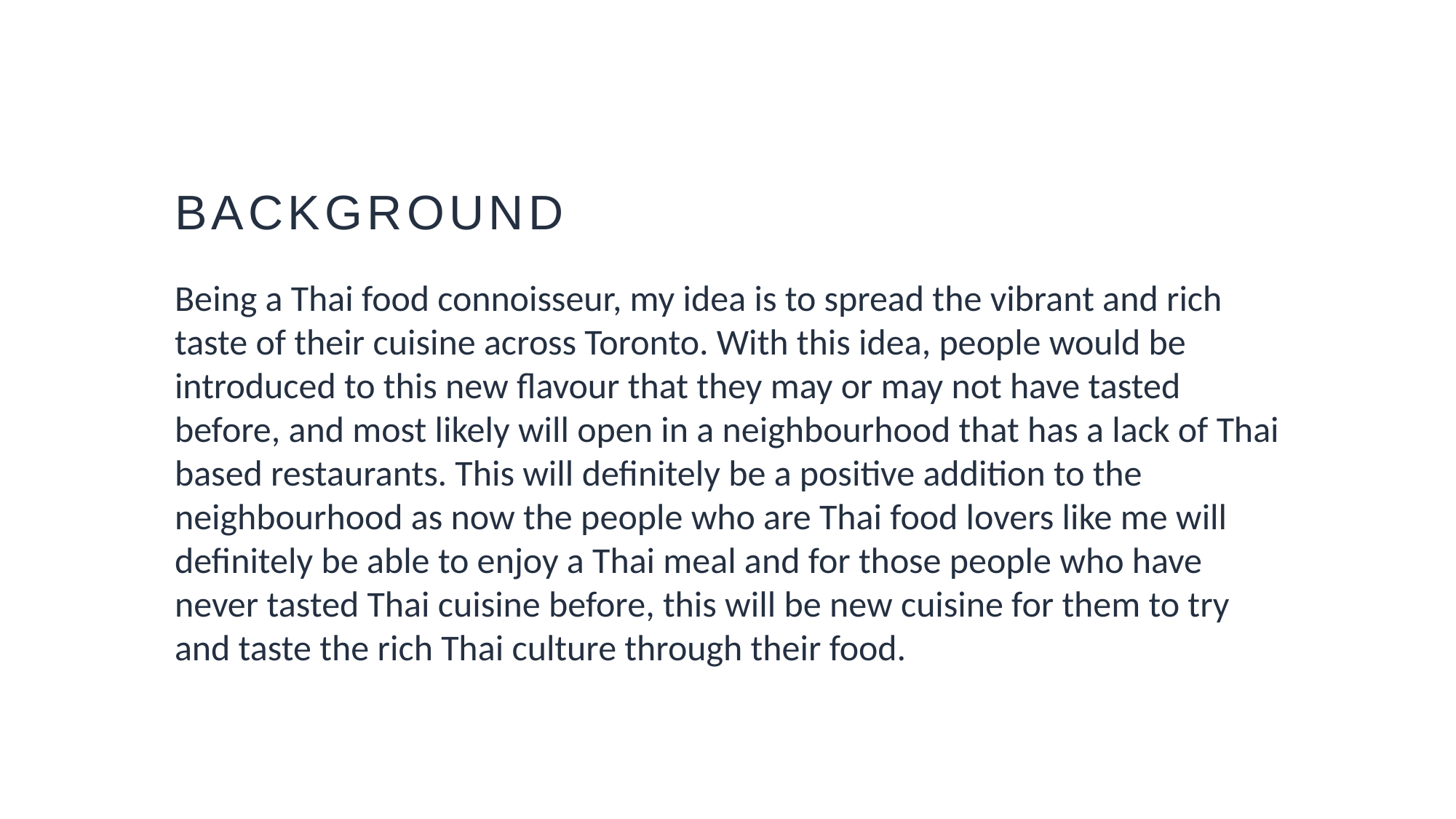

# Background
Being a Thai food connoisseur, my idea is to spread the vibrant and rich taste of their cuisine across Toronto. With this idea, people would be introduced to this new flavour that they may or may not have tasted before, and most likely will open in a neighbourhood that has a lack of Thai based restaurants. This will definitely be a positive addition to the neighbourhood as now the people who are Thai food lovers like me will definitely be able to enjoy a Thai meal and for those people who have never tasted Thai cuisine before, this will be new cuisine for them to try and taste the rich Thai culture through their food.